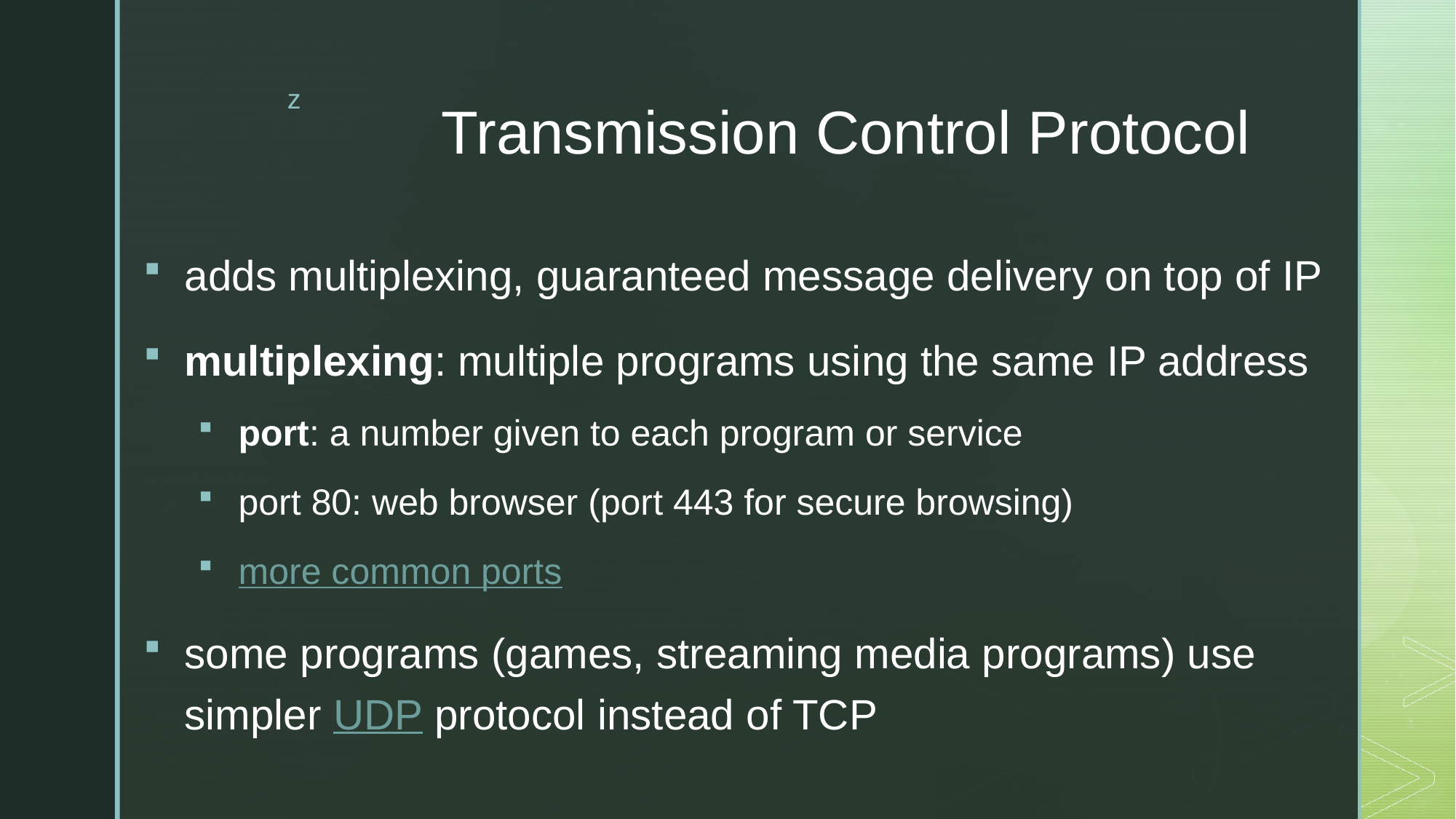

# Transmission Control Protocol
adds multiplexing, guaranteed message delivery on top of IP
multiplexing: multiple programs using the same IP address
port: a number given to each program or service
port 80: web browser (port 443 for secure browsing)
more common ports
some programs (games, streaming media programs) use simpler UDP protocol instead of TCP